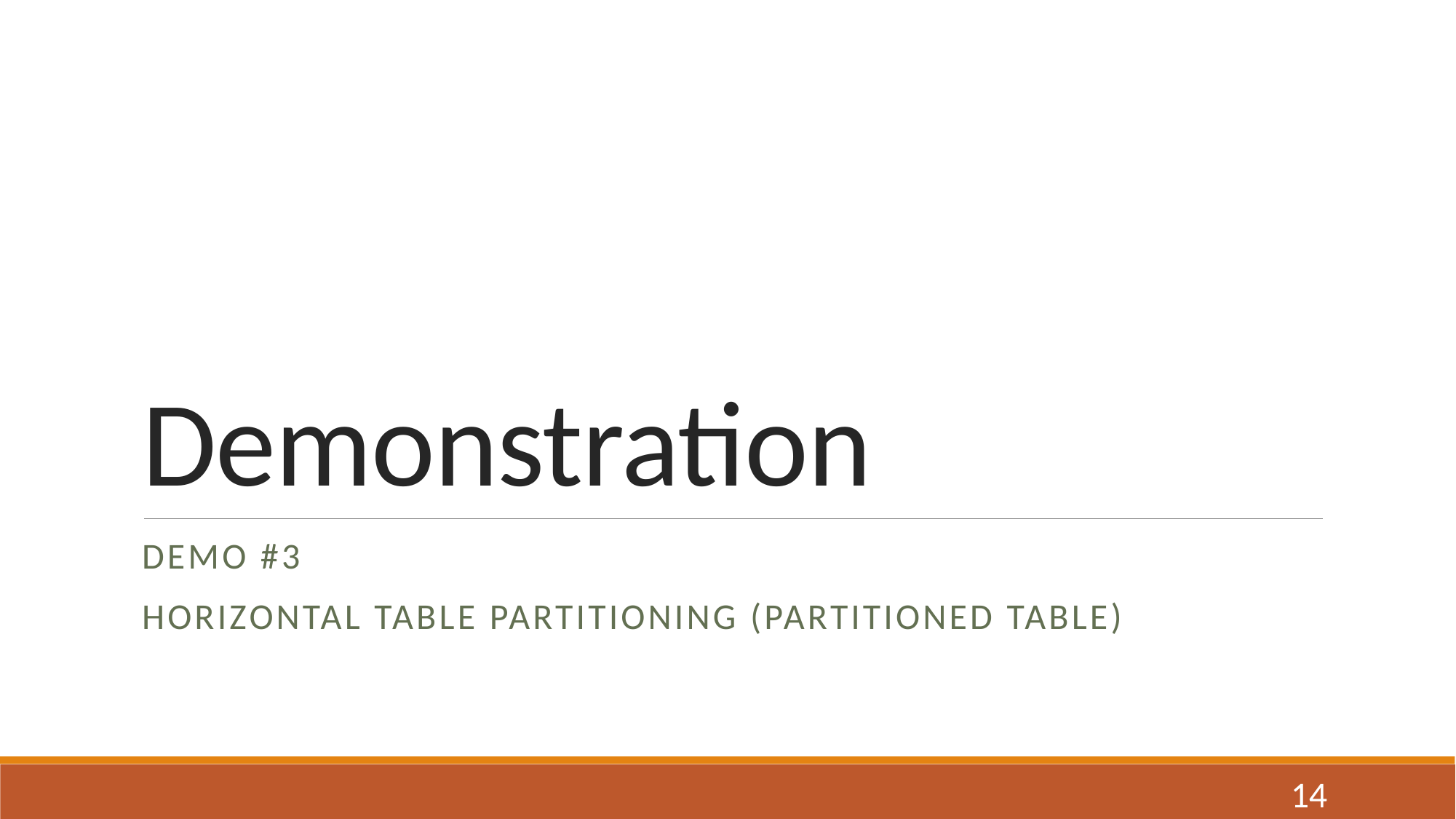

# Demonstration
DEMO #3
HORIZONTAL Table partitioning (PARTITIONED TABLE)
14